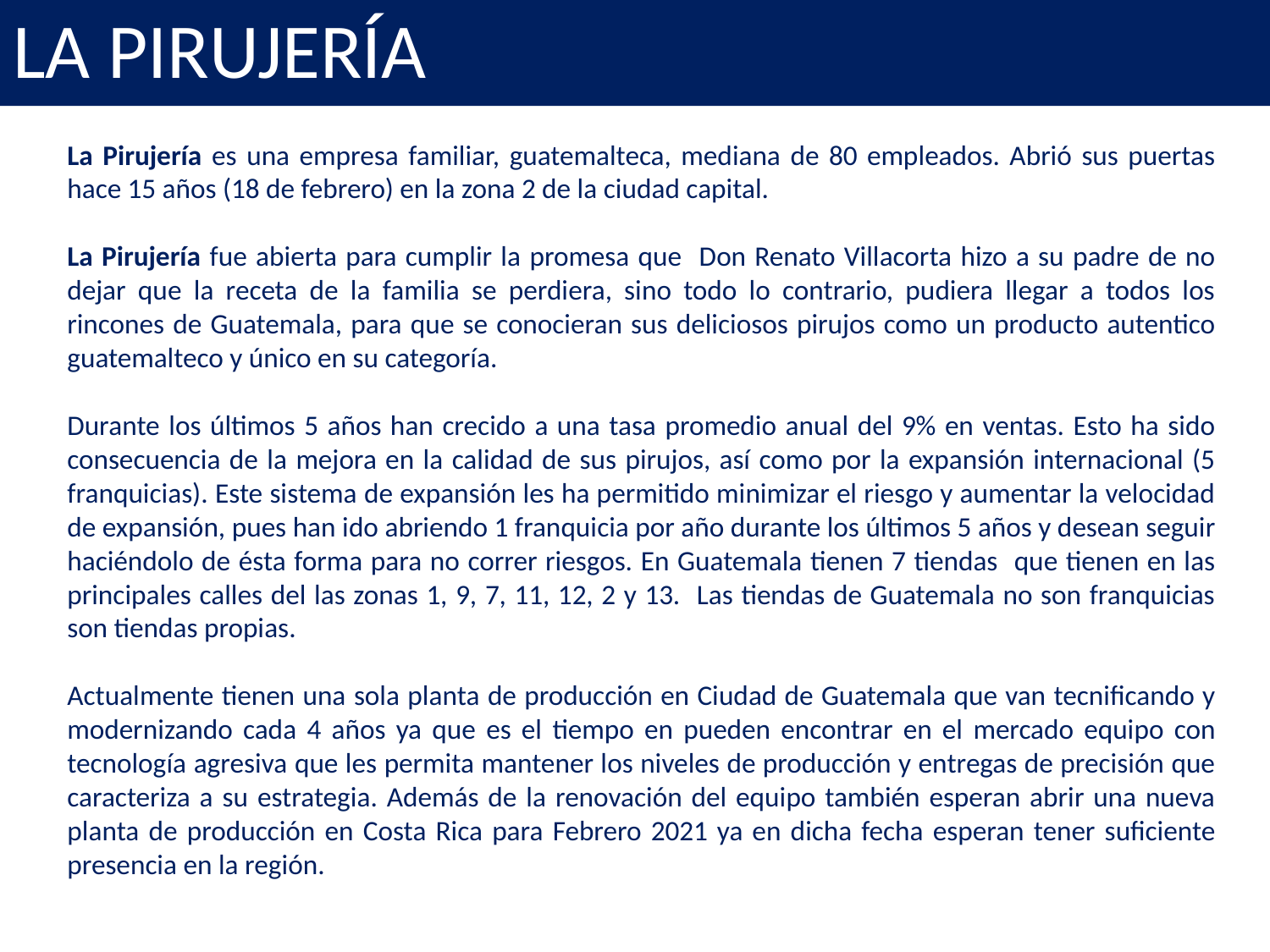

LA PIRUJERÍA
#
La Pirujería es una empresa familiar, guatemalteca, mediana de 80 empleados. Abrió sus puertas hace 15 años (18 de febrero) en la zona 2 de la ciudad capital.

La Pirujería fue abierta para cumplir la promesa que  Don Renato Villacorta hizo a su padre de no dejar que la receta de la familia se perdiera, sino todo lo contrario, pudiera llegar a todos los rincones de Guatemala, para que se conocieran sus deliciosos pirujos como un producto autentico guatemalteco y único en su categoría.

Durante los últimos 5 años han crecido a una tasa promedio anual del 9% en ventas. Esto ha sido consecuencia de la mejora en la calidad de sus pirujos, así como por la expansión internacional (5 franquicias). Este sistema de expansión les ha permitido minimizar el riesgo y aumentar la velocidad de expansión, pues han ido abriendo 1 franquicia por año durante los últimos 5 años y desean seguir haciéndolo de ésta forma para no correr riesgos. En Guatemala tienen 7 tiendas  que tienen en las principales calles del las zonas 1, 9, 7, 11, 12, 2 y 13.  Las tiendas de Guatemala no son franquicias son tiendas propias.

Actualmente tienen una sola planta de producción en Ciudad de Guatemala que van tecnificando y modernizando cada 4 años ya que es el tiempo en pueden encontrar en el mercado equipo con tecnología agresiva que les permita mantener los niveles de producción y entregas de precisión que caracteriza a su estrategia. Además de la renovación del equipo también esperan abrir una nueva planta de producción en Costa Rica para Febrero 2021 ya en dicha fecha esperan tener suficiente presencia en la región.